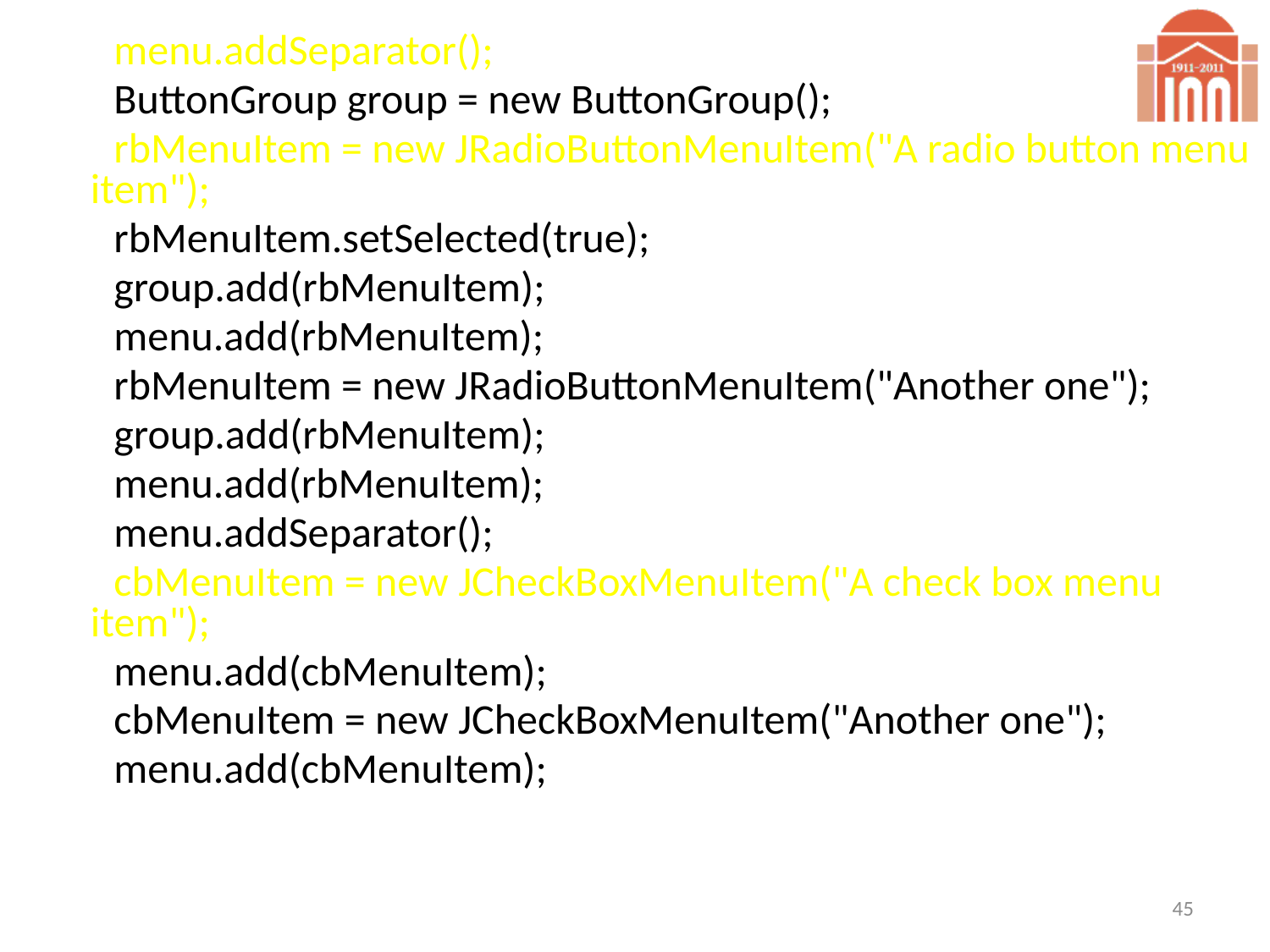

menu.addSeparator();
        ButtonGroup group = new ButtonGroup();
        rbMenuItem = new JRadioButtonMenuItem("A radio button menu item");
        rbMenuItem.setSelected(true);
        group.add(rbMenuItem);
        menu.add(rbMenuItem);
        rbMenuItem = new JRadioButtonMenuItem("Another one");
        group.add(rbMenuItem);
        menu.add(rbMenuItem);
        menu.addSeparator();
        cbMenuItem = new JCheckBoxMenuItem("A check box menu item");
        menu.add(cbMenuItem);
        cbMenuItem = new JCheckBoxMenuItem("Another one");
        menu.add(cbMenuItem);
45